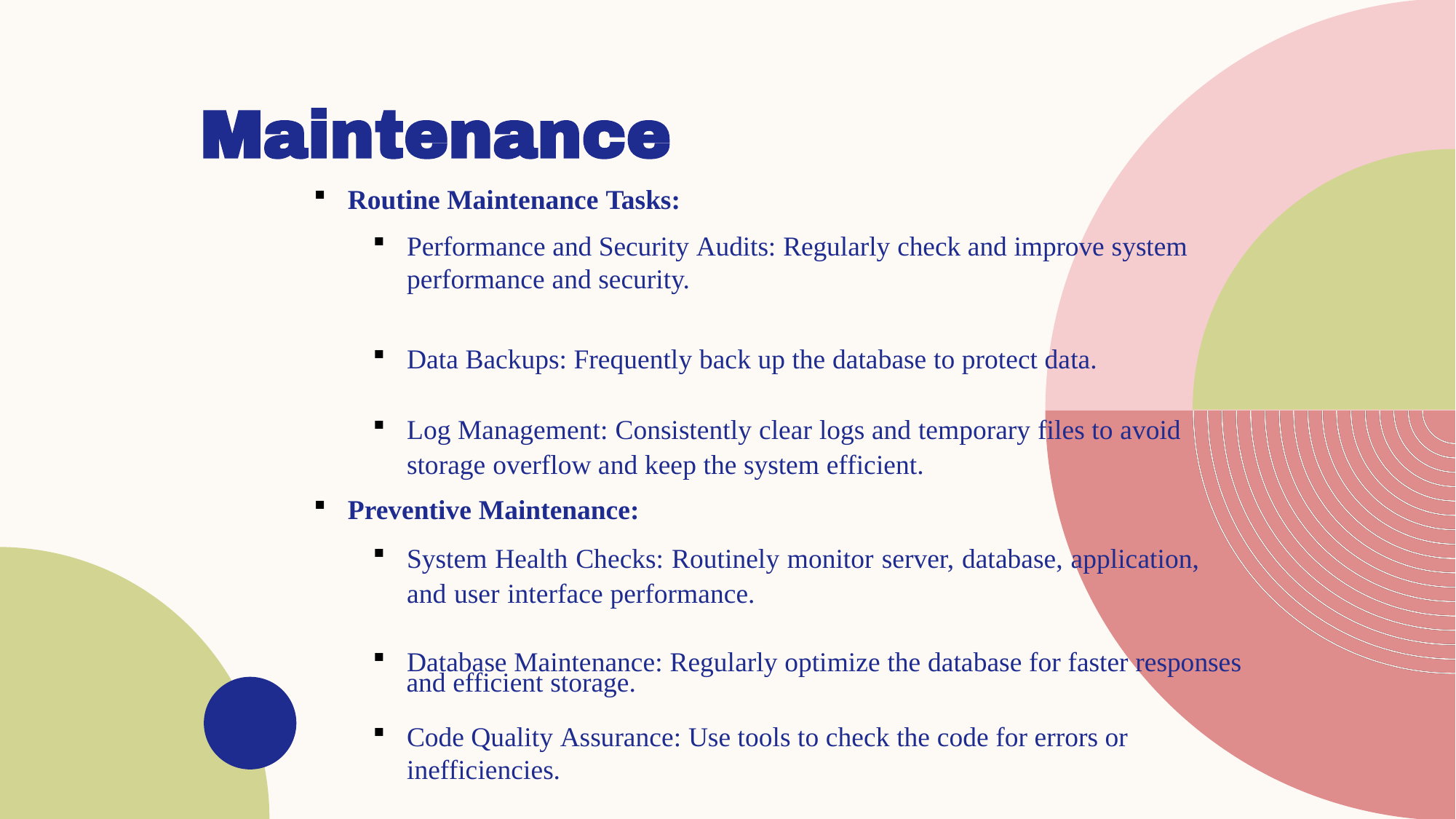

# Maintenance
Routine Maintenance Tasks:
Performance and Security Audits: Regularly check and improve system performance and security.

Data Backups: Frequently back up the database to protect data.

Log Management: Consistently clear logs and temporary files to avoid storage overflow and keep the system efficient.
Preventive Maintenance:
System Health Checks: Routinely monitor server, database, application, and user interface performance.

Database Maintenance: Regularly optimize the database for faster responses
     and efficient storage.

Code Quality Assurance: Use tools to check the code for errors or inefficiencies.